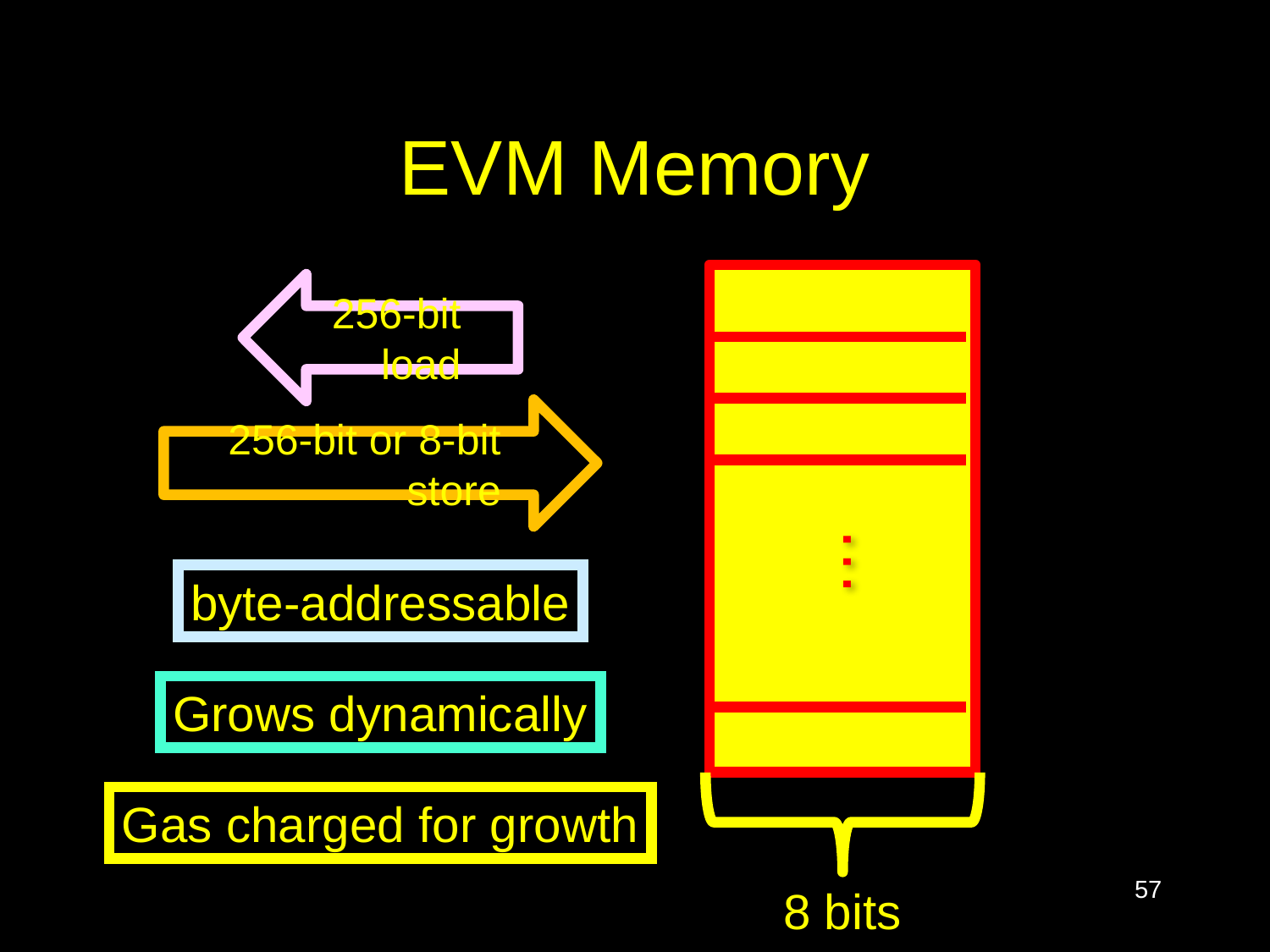

# EVM Memory

…

8 bits
256-bit load
256-bit or 8-bit store
byte-addressable
Grows dynamically
Gas charged for growth
57